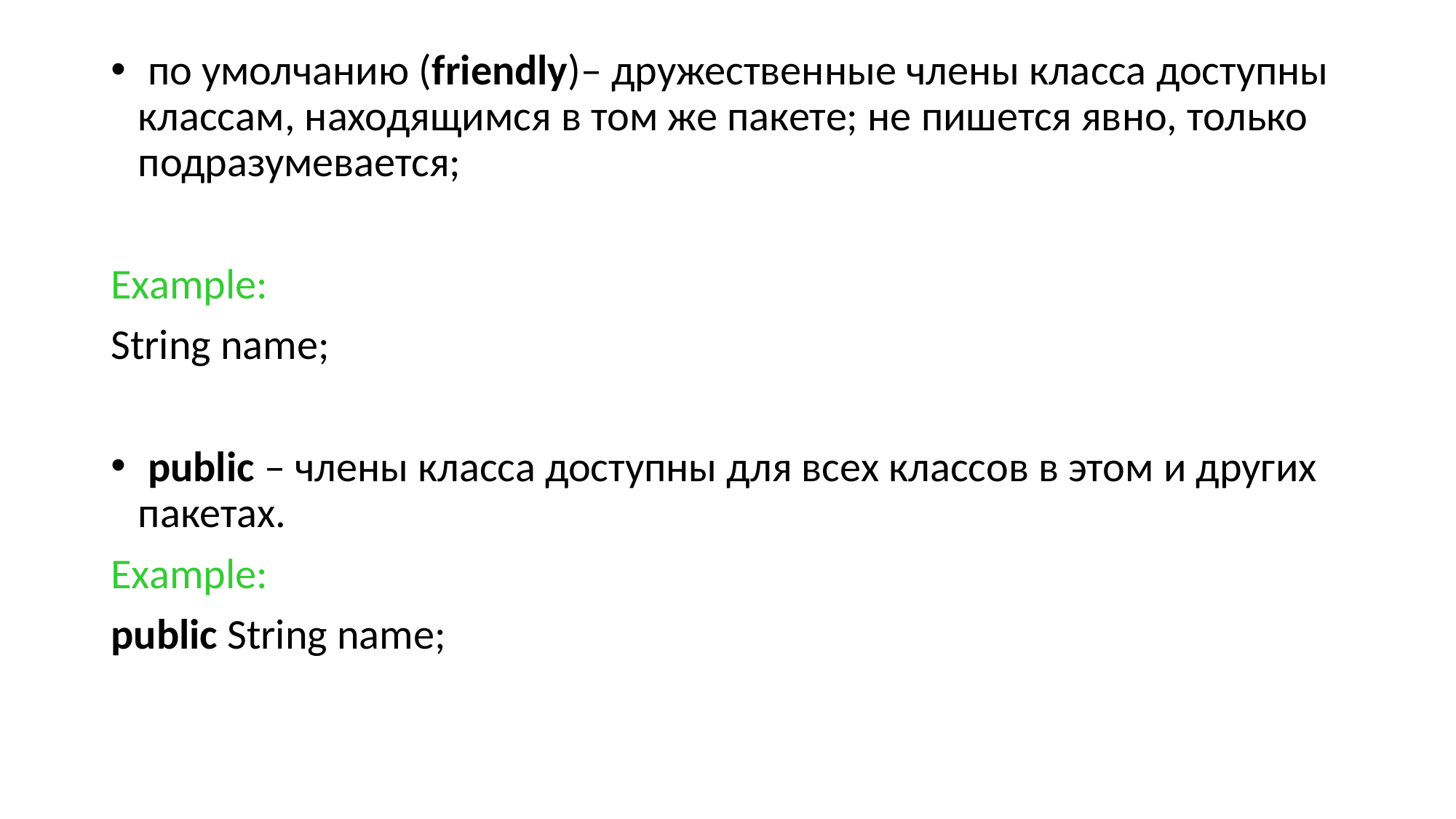

по умолчанию (friendly)– дружественные члены класса доступны классам, находящимся в том же пакете; не пишется явно, только подразумевается;

Example:
String name;

 public – члены класса доступны для всех классов в этом и других пакетах.
Example:
public String name;